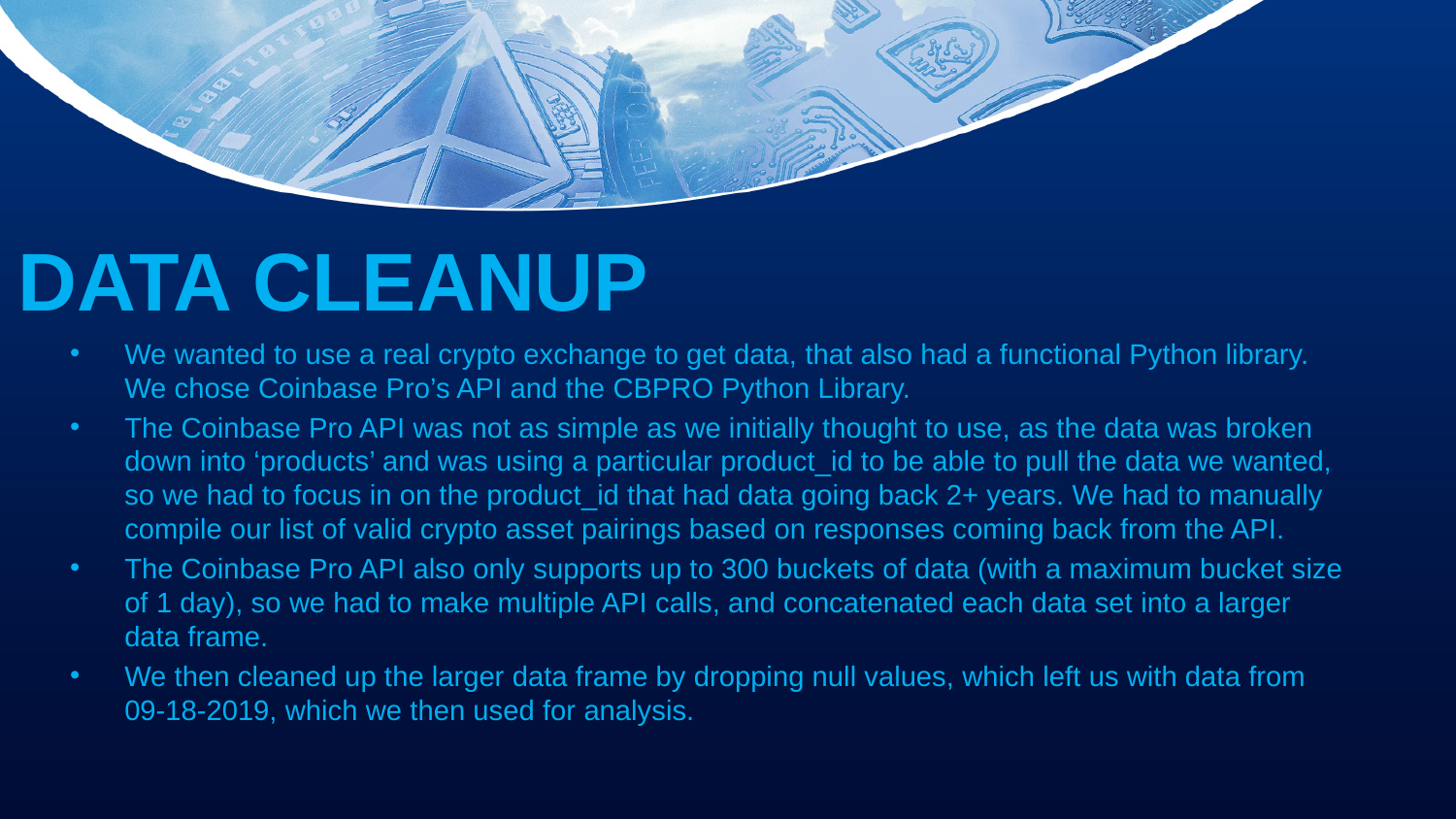

DATA CLEANUP
We wanted to use a real crypto exchange to get data, that also had a functional Python library. We chose Coinbase Pro’s API and the CBPRO Python Library.
The Coinbase Pro API was not as simple as we initially thought to use, as the data was broken down into ‘products’ and was using a particular product_id to be able to pull the data we wanted, so we had to focus in on the product_id that had data going back 2+ years. We had to manually compile our list of valid crypto asset pairings based on responses coming back from the API.
The Coinbase Pro API also only supports up to 300 buckets of data (with a maximum bucket size of 1 day), so we had to make multiple API calls, and concatenated each data set into a larger data frame.
We then cleaned up the larger data frame by dropping null values, which left us with data from 09-18-2019, which we then used for analysis.